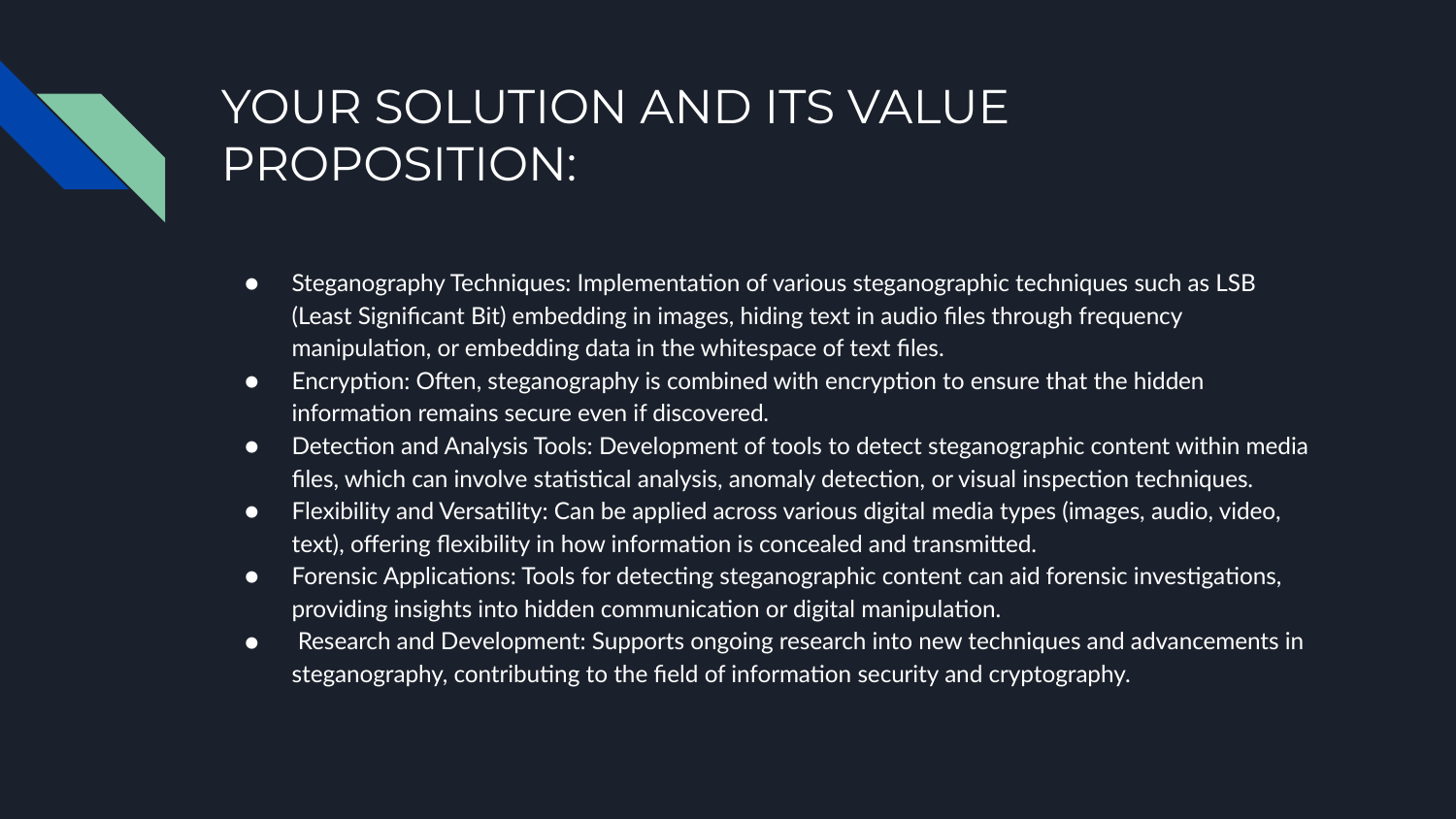

# YOUR SOLUTION AND ITS VALUE PROPOSITION:
Steganography Techniques: Implementation of various steganographic techniques such as LSB (Least Significant Bit) embedding in images, hiding text in audio files through frequency manipulation, or embedding data in the whitespace of text files.
Encryption: Often, steganography is combined with encryption to ensure that the hidden information remains secure even if discovered.
Detection and Analysis Tools: Development of tools to detect steganographic content within media files, which can involve statistical analysis, anomaly detection, or visual inspection techniques.
Flexibility and Versatility: Can be applied across various digital media types (images, audio, video, text), offering flexibility in how information is concealed and transmitted.
Forensic Applications: Tools for detecting steganographic content can aid forensic investigations, providing insights into hidden communication or digital manipulation.
 Research and Development: Supports ongoing research into new techniques and advancements in steganography, contributing to the field of information security and cryptography.